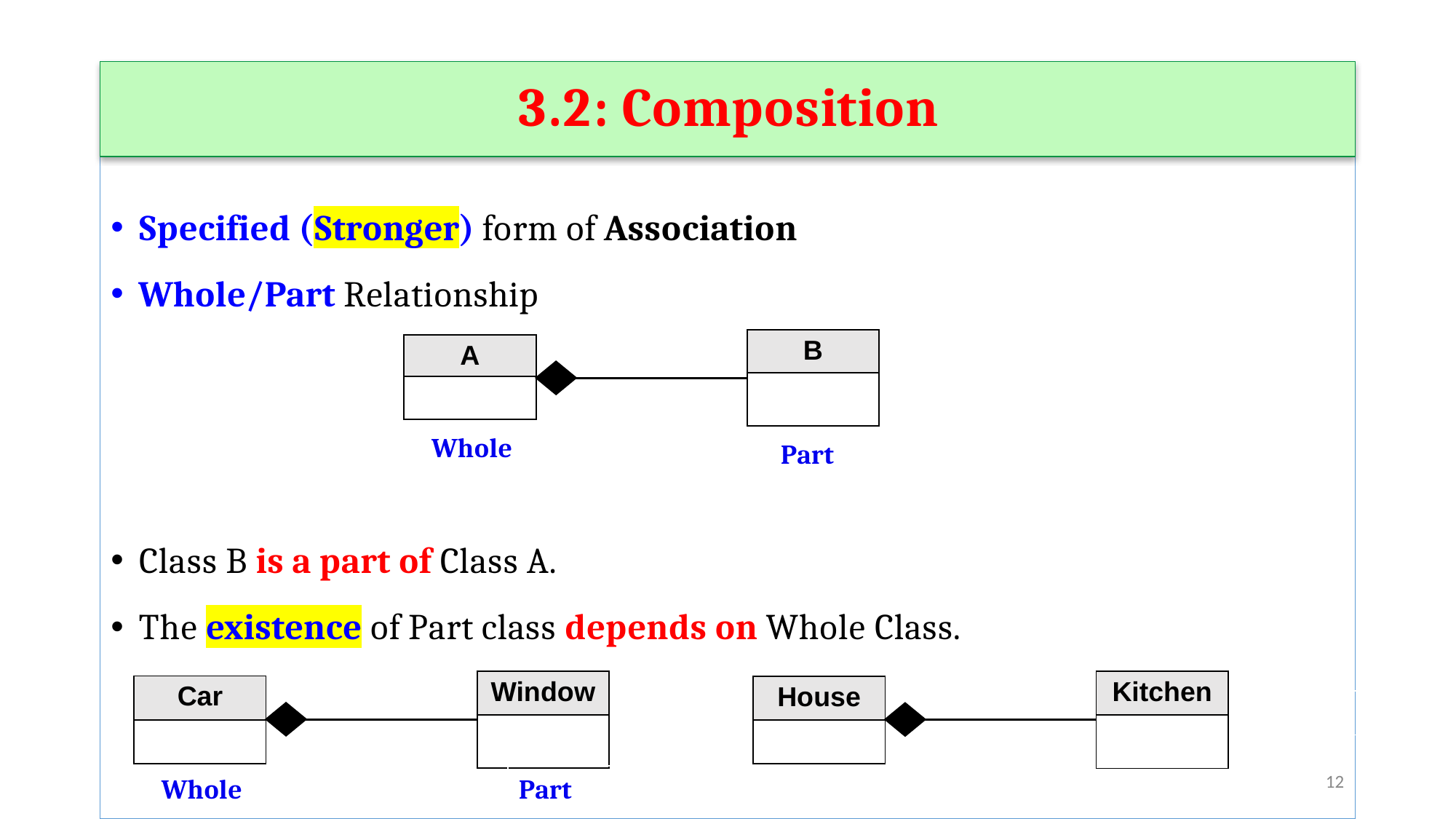

3.2: Composition

Specified (Stronger) form of Association
Whole/Part Relationship

Class B is a part of Class A.
The existence of Part class depends on Whole Class.

| B |
| --- |
|  |
| A |
| --- |
|  |

Whole
Part
| Window |
| --- |
|  |
| Kitchen |
| --- |
|  |
| Car |
| --- |
|  |
| House |
| --- |
|  |

12
Whole
Part